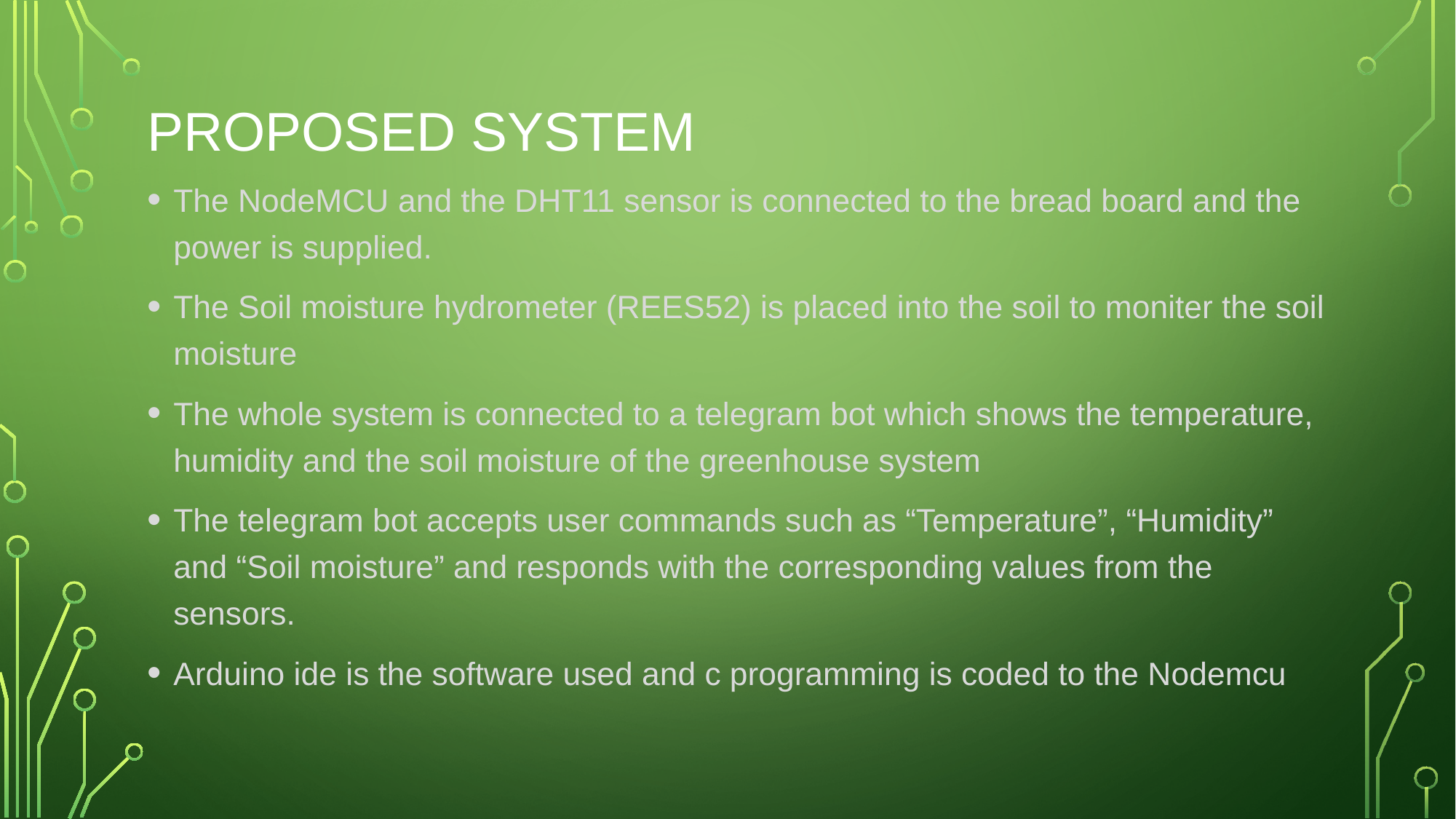

# Proposed system
The NodeMCU and the DHT11 sensor is connected to the bread board and the power is supplied.
The Soil moisture hydrometer (REES52) is placed into the soil to moniter the soil moisture
The whole system is connected to a telegram bot which shows the temperature, humidity and the soil moisture of the greenhouse system
The telegram bot accepts user commands such as “Temperature”, “Humidity” and “Soil moisture” and responds with the corresponding values from the sensors.
Arduino ide is the software used and c programming is coded to the Nodemcu